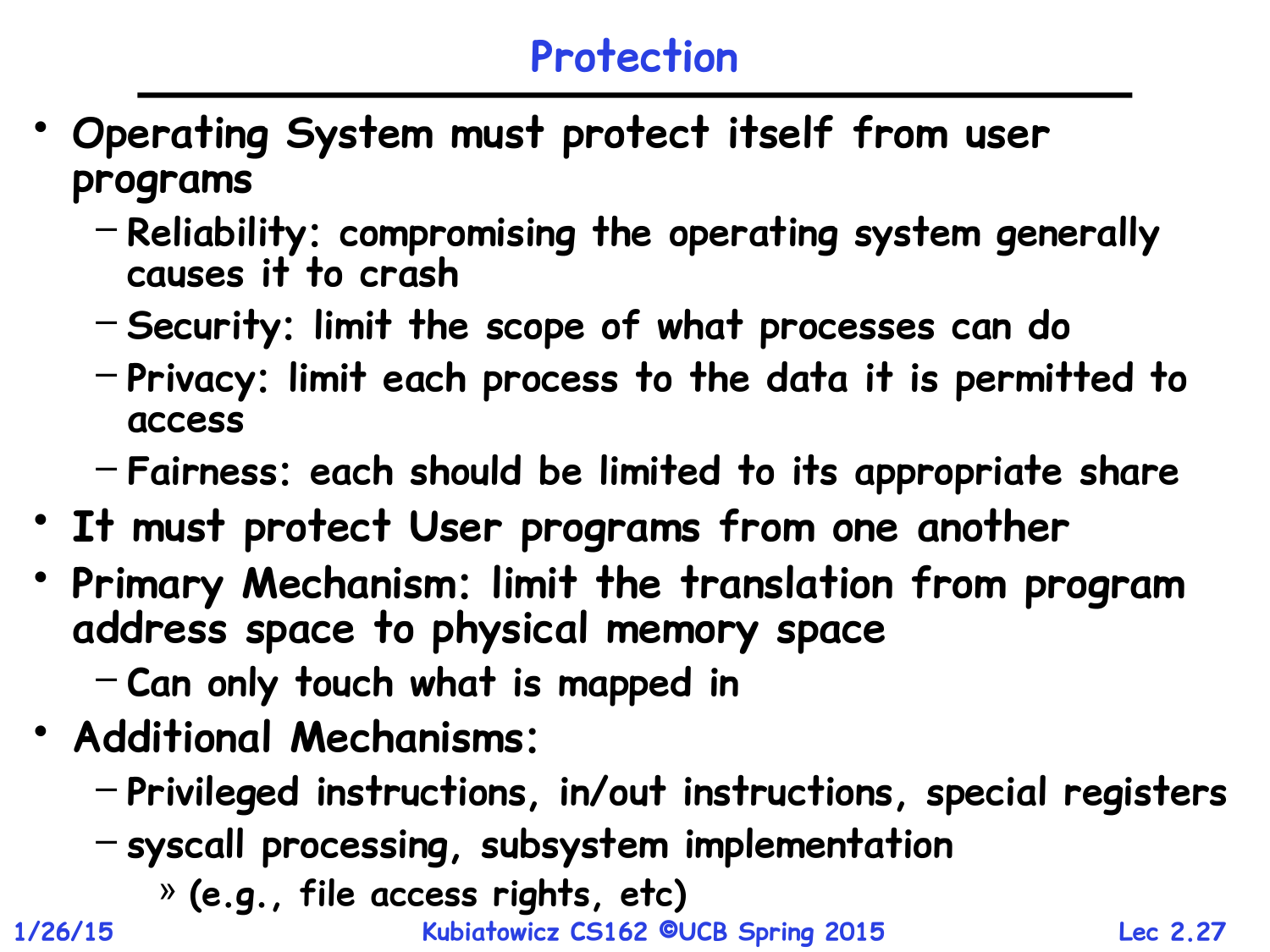

# Protection
Operating System must protect itself from user programs
Reliability: compromising the operating system generally causes it to crash
Security: limit the scope of what processes can do
Privacy: limit each process to the data it is permitted to access
Fairness: each should be limited to its appropriate share
It must protect User programs from one another
Primary Mechanism: limit the translation from program address space to physical memory space
Can only touch what is mapped in
Additional Mechanisms:
Privileged instructions, in/out instructions, special registers
syscall processing, subsystem implementation
(e.g., file access rights, etc)